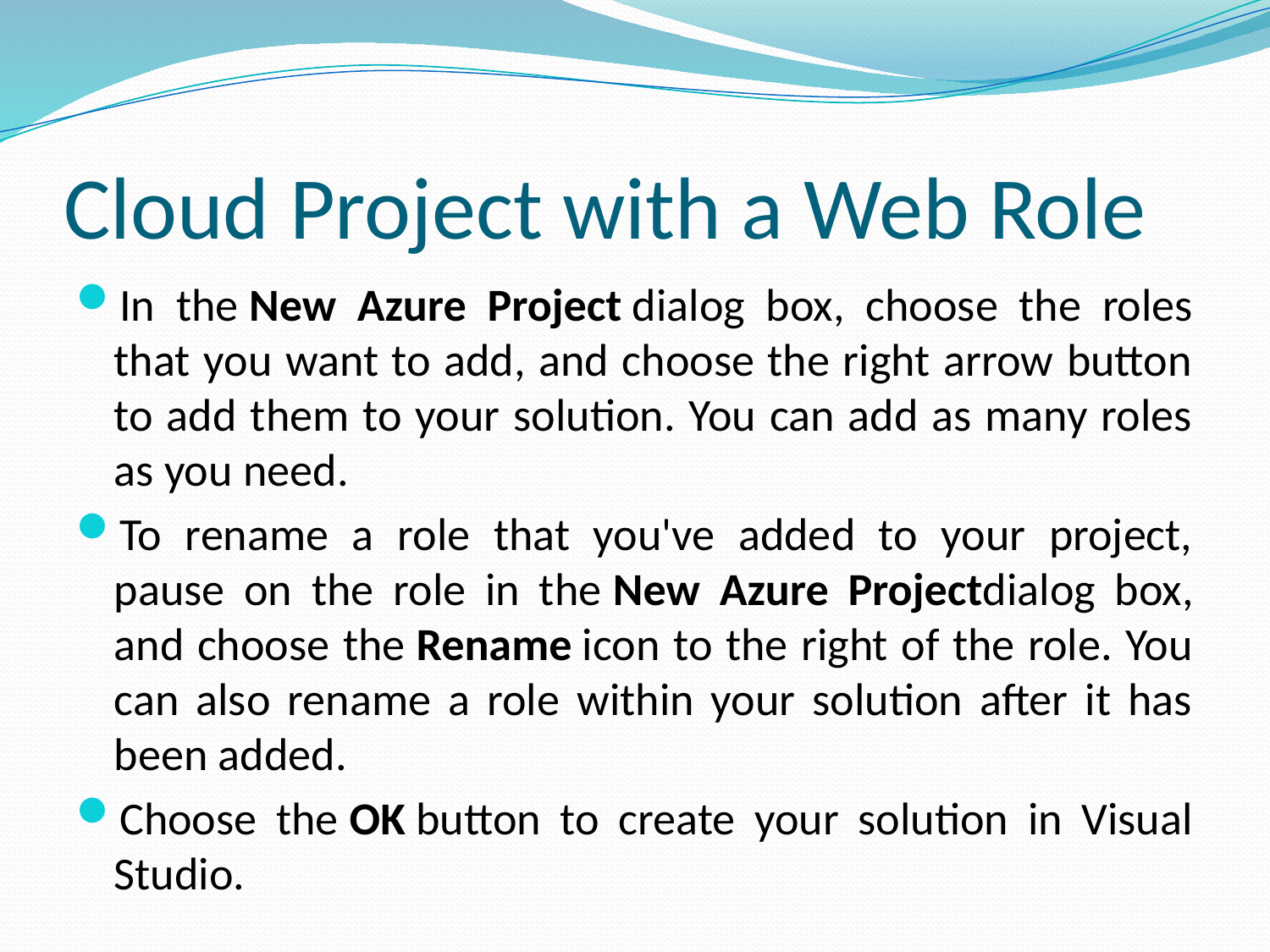

# Cloud Project with a Web Role
In the New Azure Project dialog box, choose the roles that you want to add, and choose the right arrow button to add them to your solution. You can add as many roles as you need.
To rename a role that you've added to your project, pause on the role in the New Azure Projectdialog box, and choose the Rename icon to the right of the role. You can also rename a role within your solution after it has been added.
Choose the OK button to create your solution in Visual Studio.